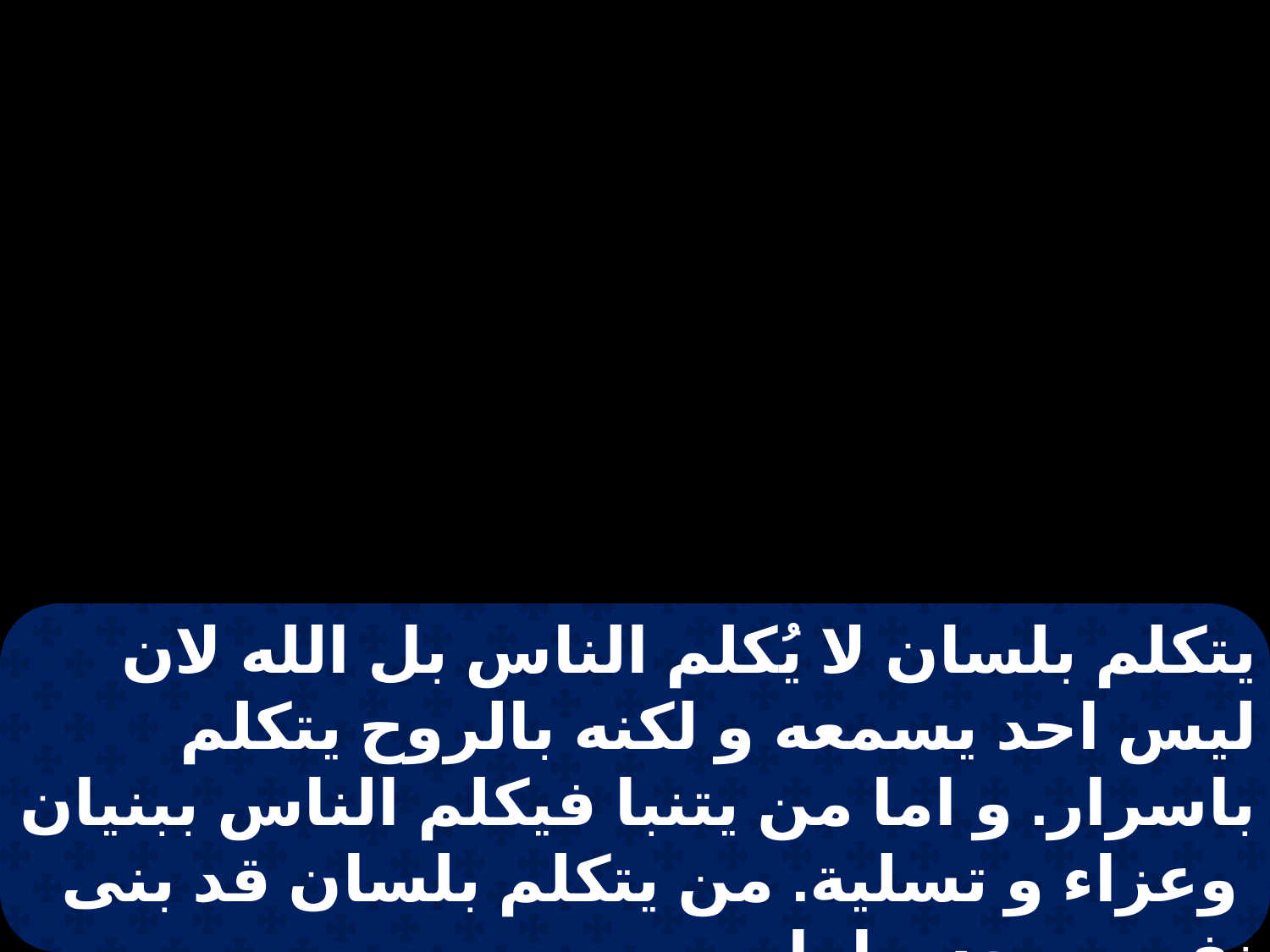

يتكلم بلسان لا يُكلم الناس بل الله لان ليس احد يسمعه و لكنه بالروح يتكلم باسرار. و اما من يتنبا فيكلم الناس ببنيان  وعزاء و تسلية. من يتكلم بلسان قد بنى نفسه وحده .اما